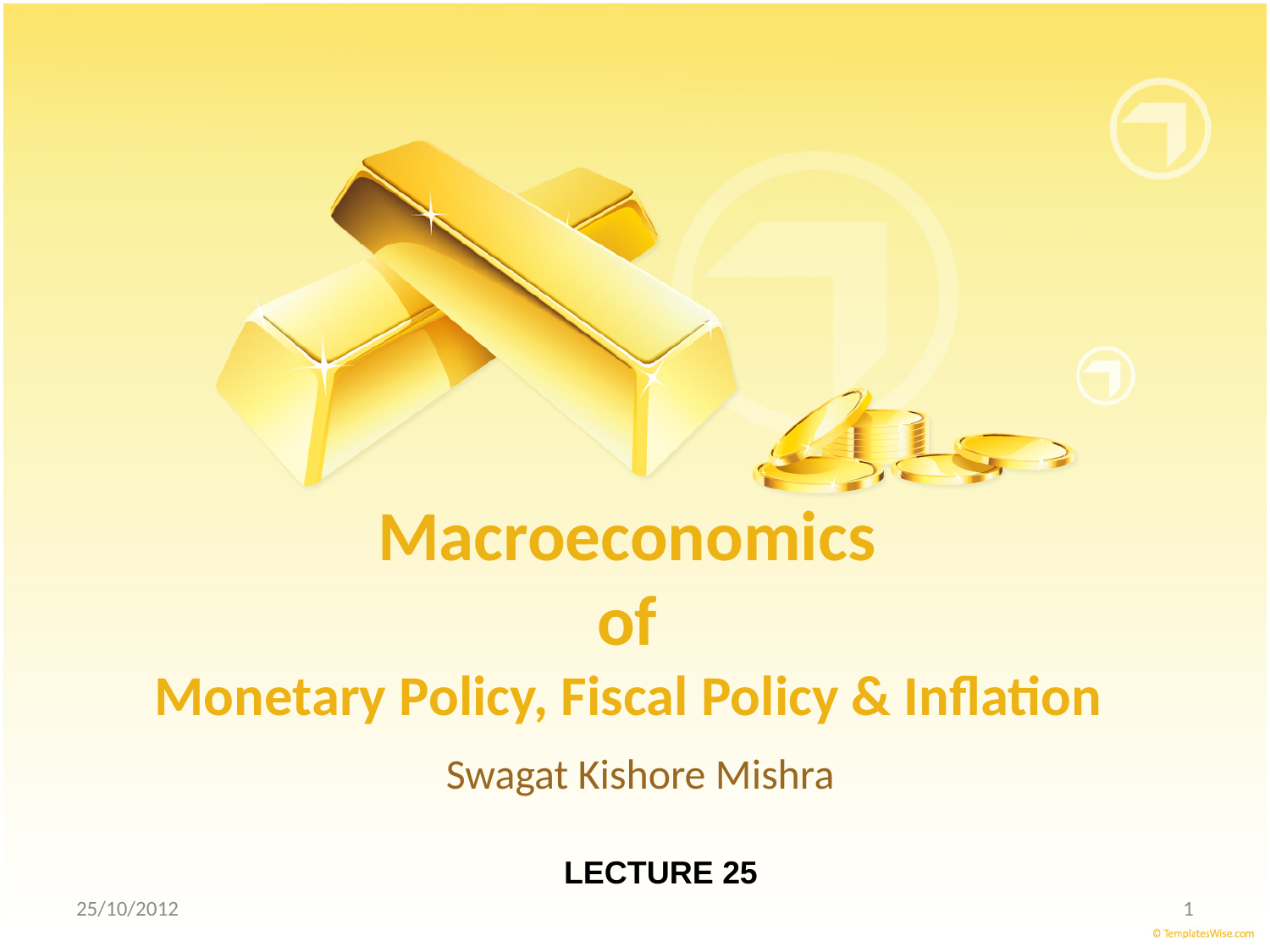

# Macroeconomics of Monetary Policy, Fiscal Policy & Inflation
Swagat Kishore Mishra
LECTURE 25
25/10/2012
1